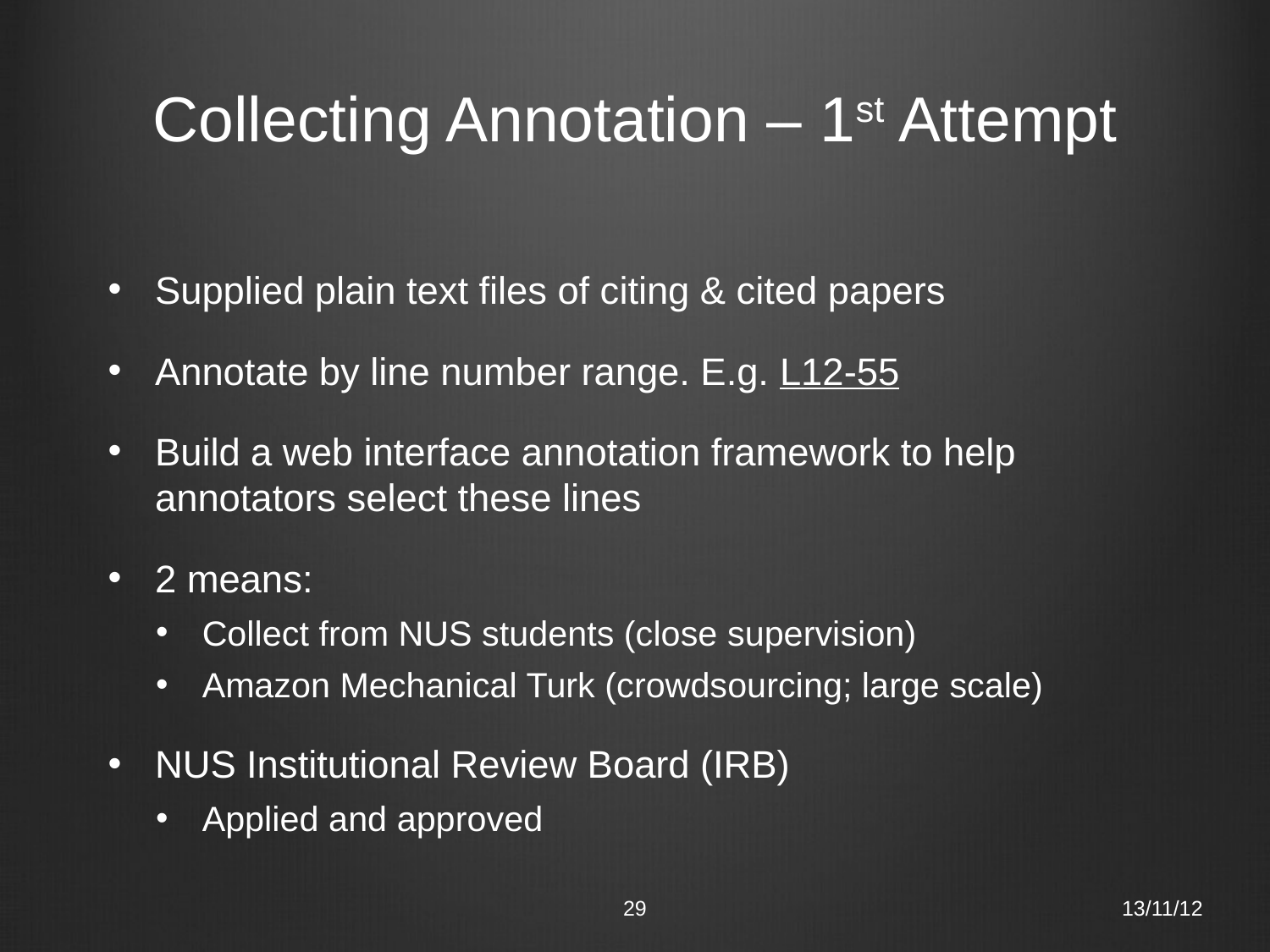

# Collecting Annotation – 1st Attempt
Supplied plain text files of citing & cited papers
Annotate by line number range. E.g. L12-55
Build a web interface annotation framework to help annotators select these lines
2 means:
Collect from NUS students (close supervision)
Amazon Mechanical Turk (crowdsourcing; large scale)
NUS Institutional Review Board (IRB)
Applied and approved

29
13/11/12